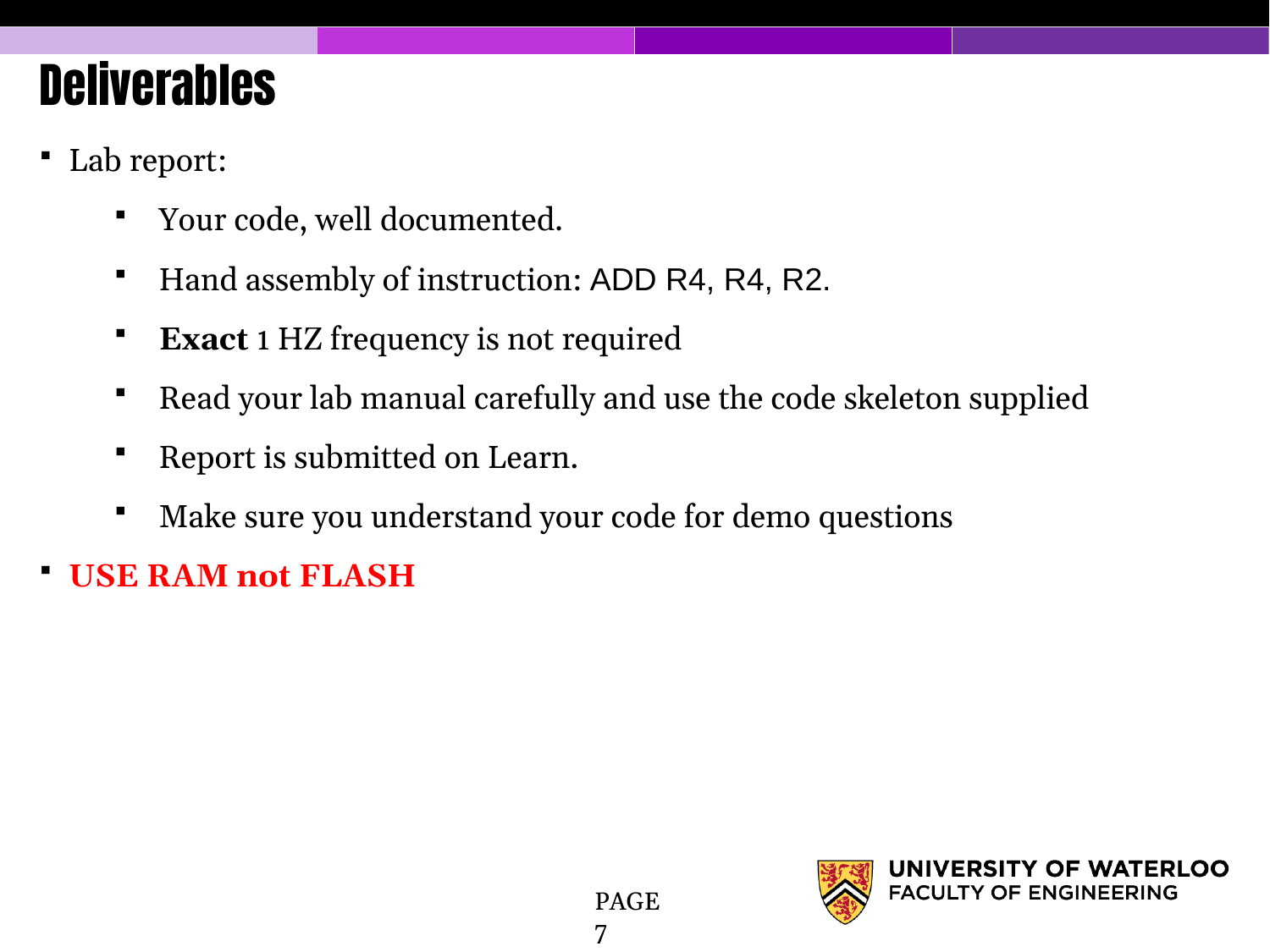

Deliverables
Lab report:
Your code, well documented.
Hand assembly of instruction: ADD R4, R4, R2.
Exact 1 HZ frequency is not required
Read your lab manual carefully and use the code skeleton supplied
Report is submitted on Learn.
Make sure you understand your code for demo questions
USE RAM not FLASH

PAGE  7